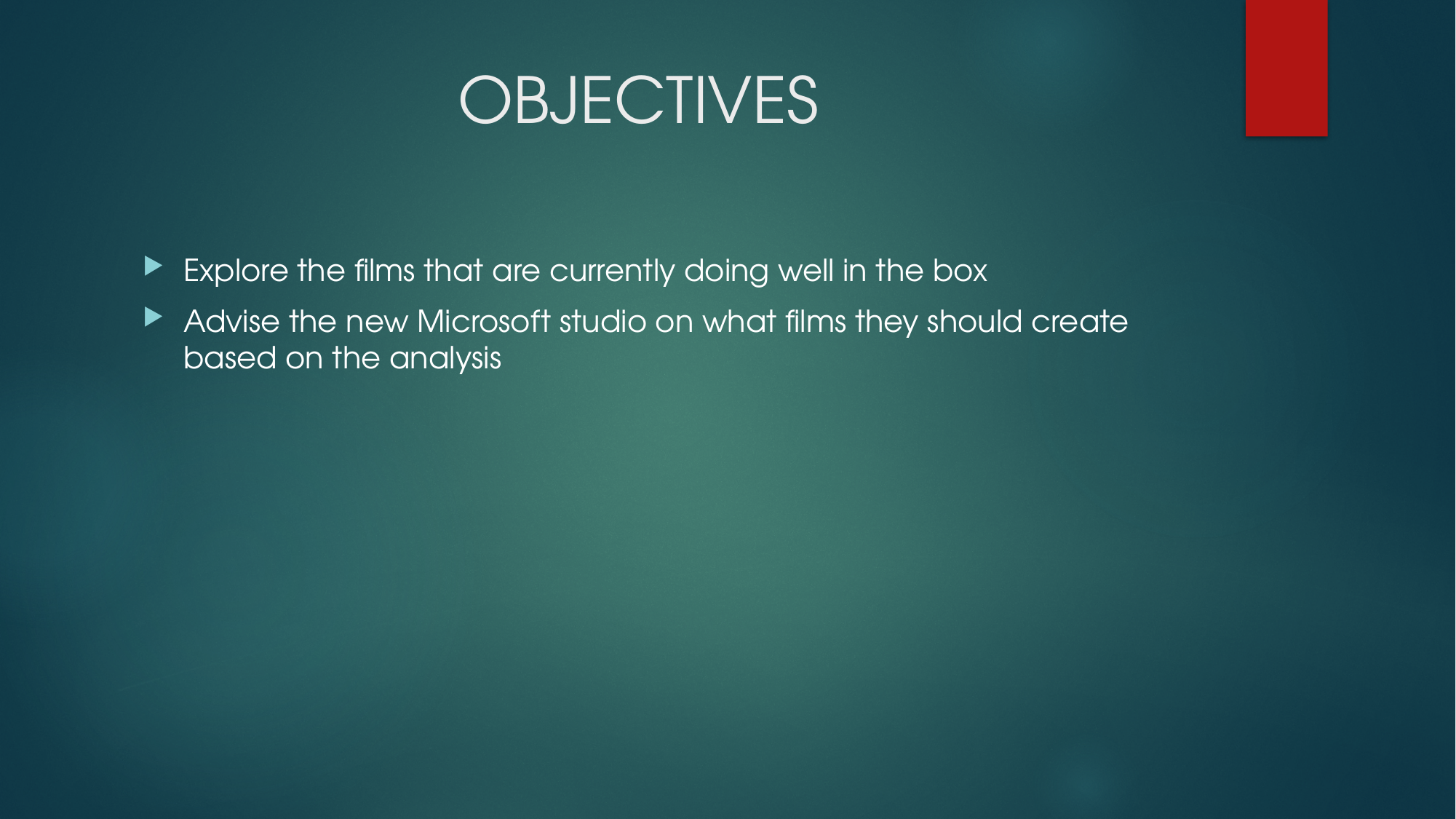

# OBJECTIVES
Explore the films that are currently doing well in the box
Advise the new Microsoft studio on what films they should create based on the analysis